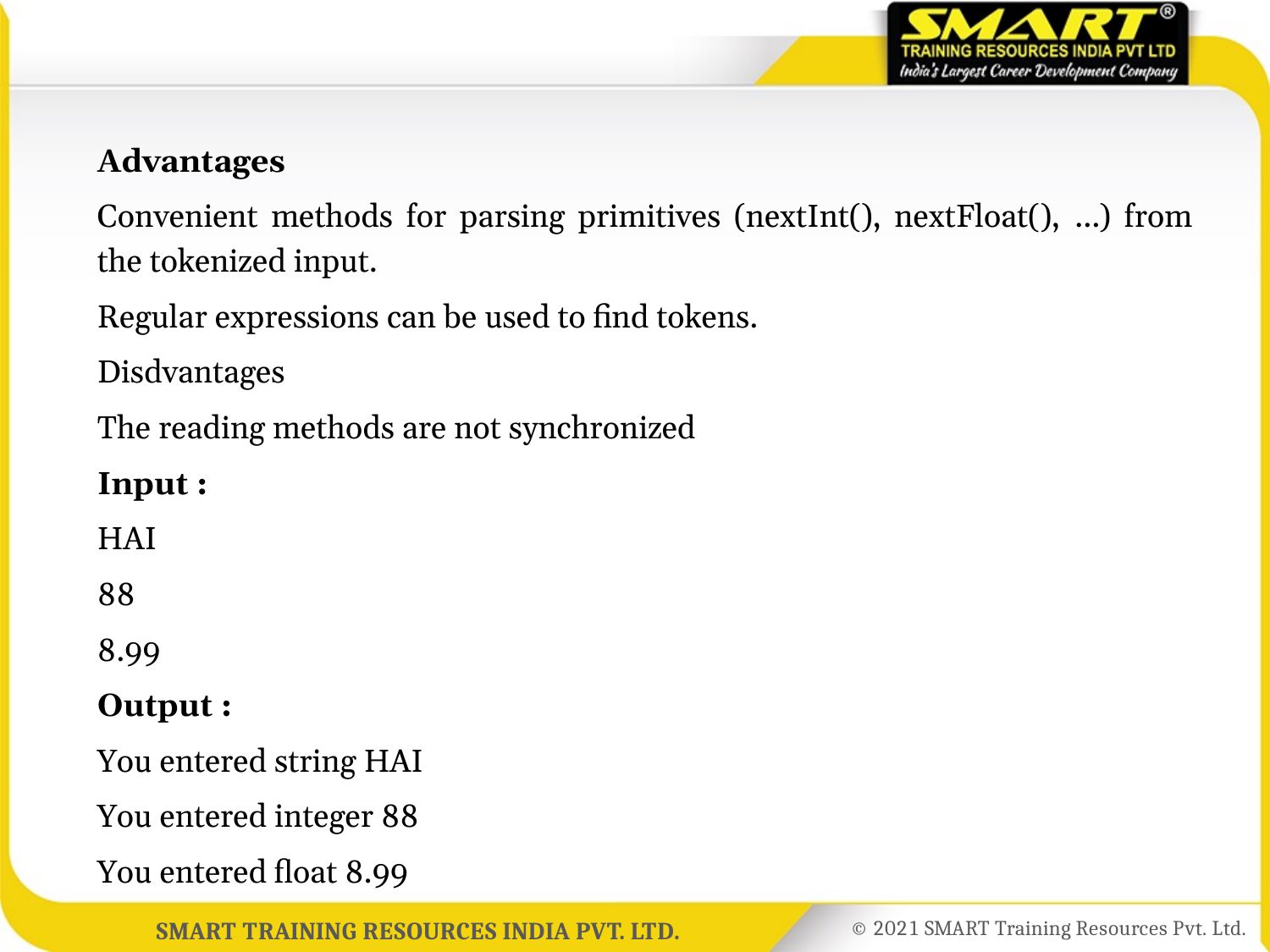

Advantages
Convenient methods for parsing primitives (nextInt(), nextFloat(), …) from the tokenized input.
Regular expressions can be used to find tokens.
Disdvantages
The reading methods are not synchronized
Input :
HAI
88
8.99
Output :
You entered string HAI
You entered integer 88
You entered float 8.99